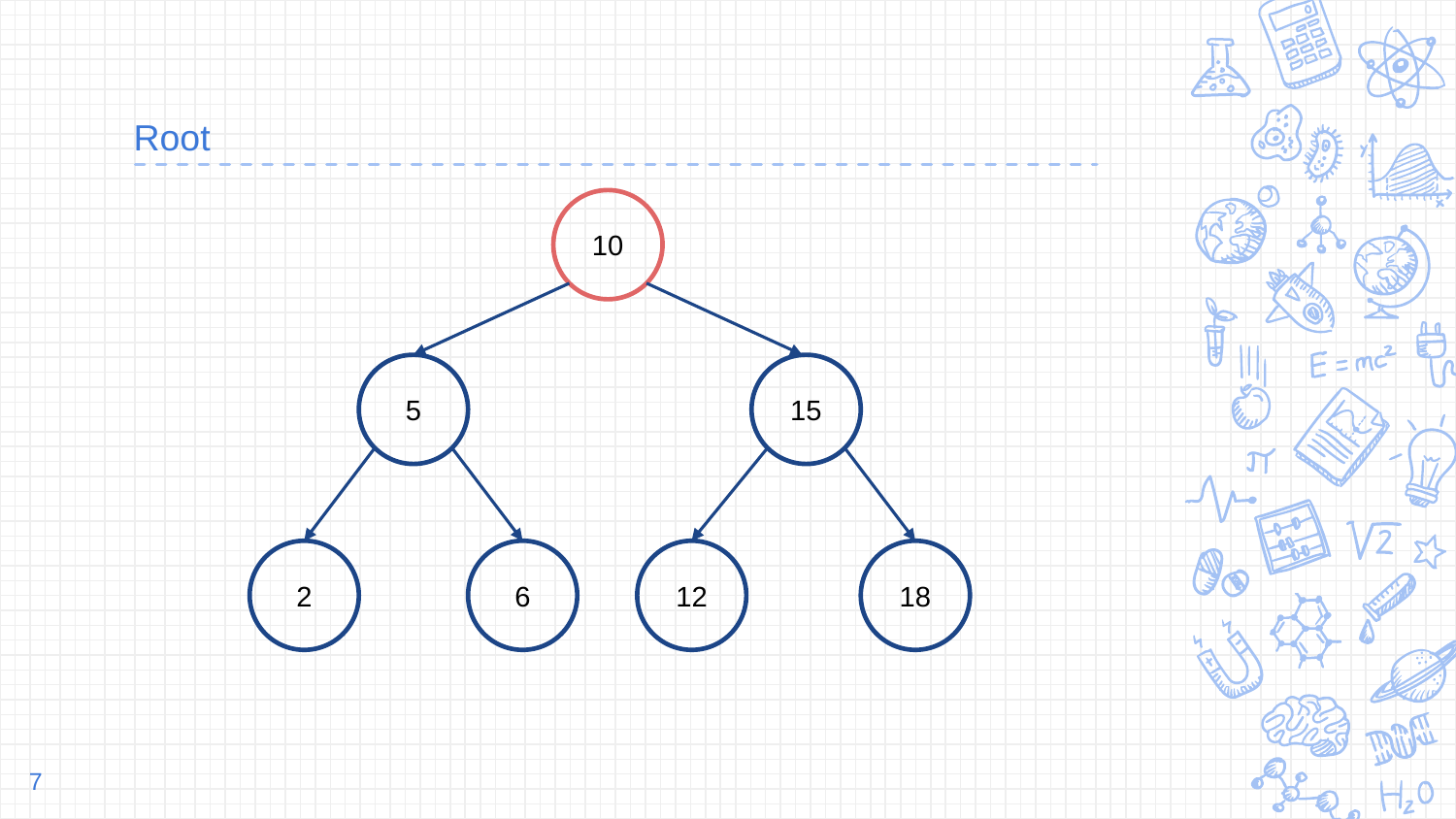

# Root
10
15
5
2
6
12
18
7